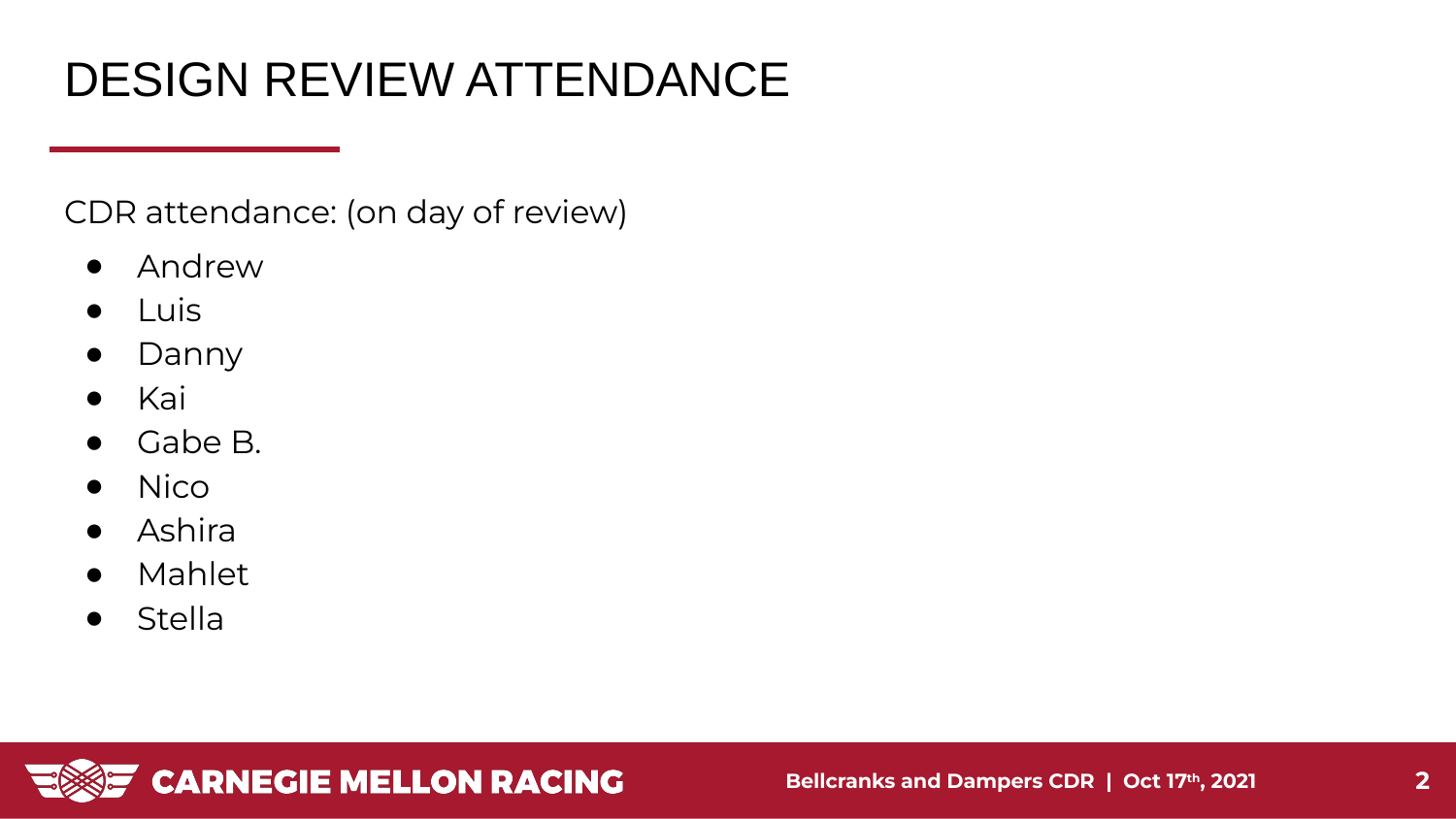

# DESIGN REVIEW ATTENDANCE
CDR attendance: (on day of review)
Andrew
Luis
Danny
Kai
Gabe B.
Nico
Ashira
Mahlet
Stella

2